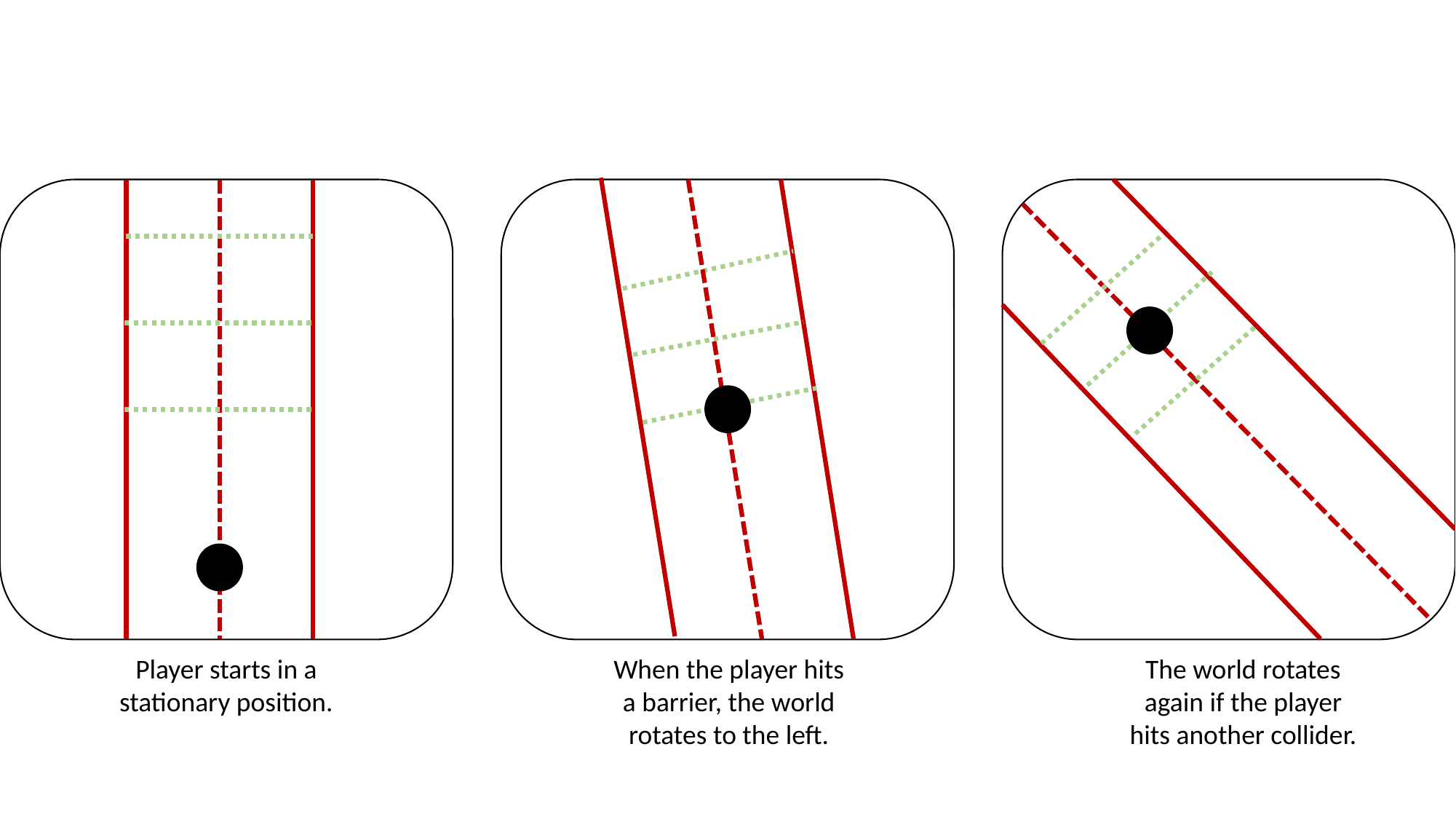

Player starts in a stationary position.
When the player hits a barrier, the world rotates to the left.
The world rotates again if the player hits another collider.